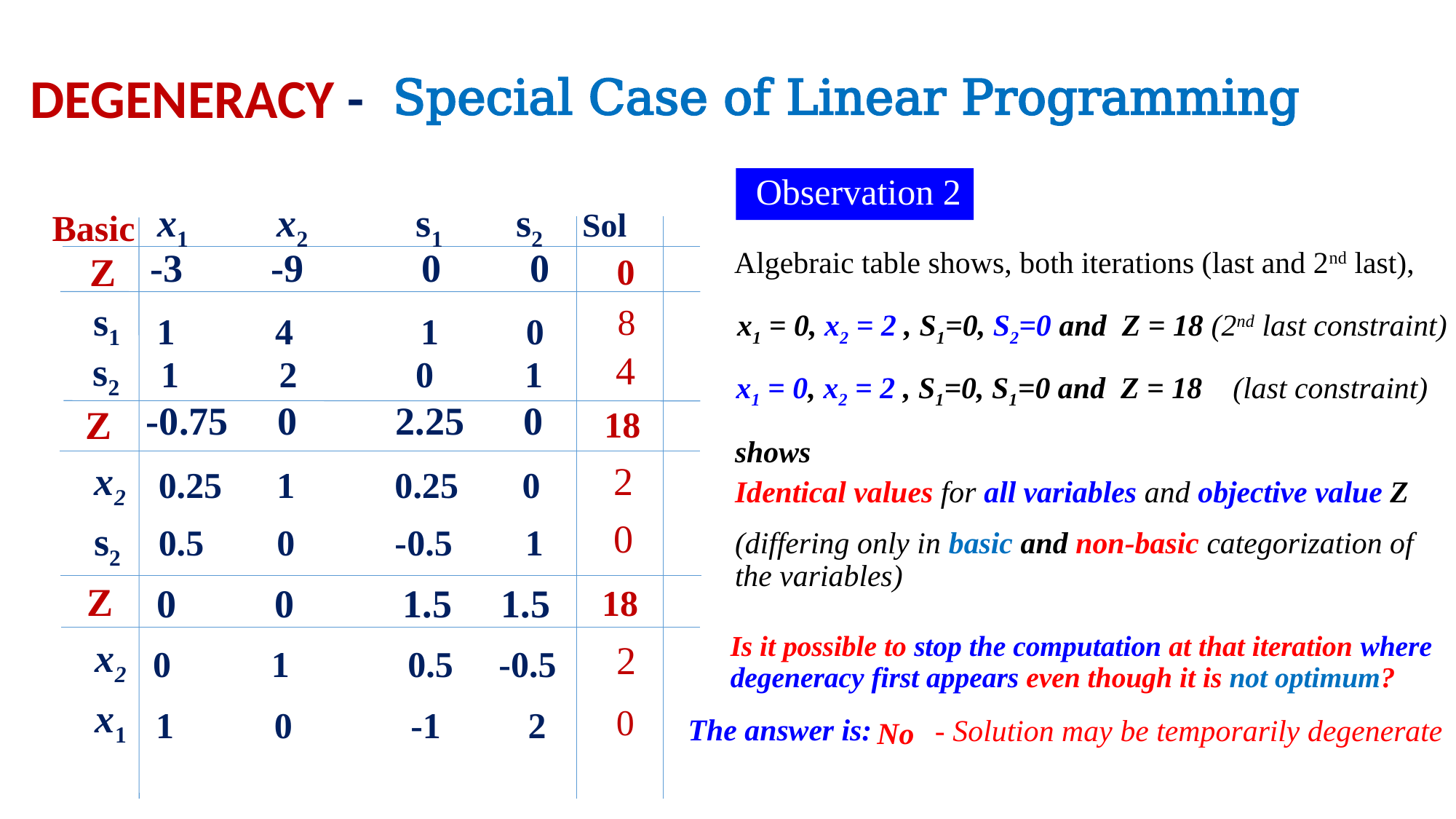

Special Case of Linear Programming
DEGENERACY -
 Observation 2
 x1         x2           s1             s2    Sol
Basic
Algebraic table shows, both iterations (last and 2nd last),
-3         -9            0         0
Z
 0
 s1
 8

x1 = 0, x2 = 2 , S1=0, S2=0 and  Z = 18 (2nd last constraint)
1           4              1          0
 s2
 4

   1           2             0          1
x1 = 0, x2 = 2 , S1=0, S1=0 and  Z = 18    (last constraint)
-0.75     0          2.25      0
Z
 18
shows
Identical values for all variables and objective value Z
(differing only in basic and non-basic categorization of the variables)
 x2
 2

   0.25      1           0.25       0
 s2
 0

   0.5        0           -0.5        1
Z
 0          0           1.5     1.5
 18
Is it possible to stop the computation at that iteration where degeneracy first appears even though it is not optimum?
 x2
 2

  0           1             0.5     -0.5
x1
1           0             -1          2
 0

 The answer is:
- Solution may be temporarily degenerate
 No